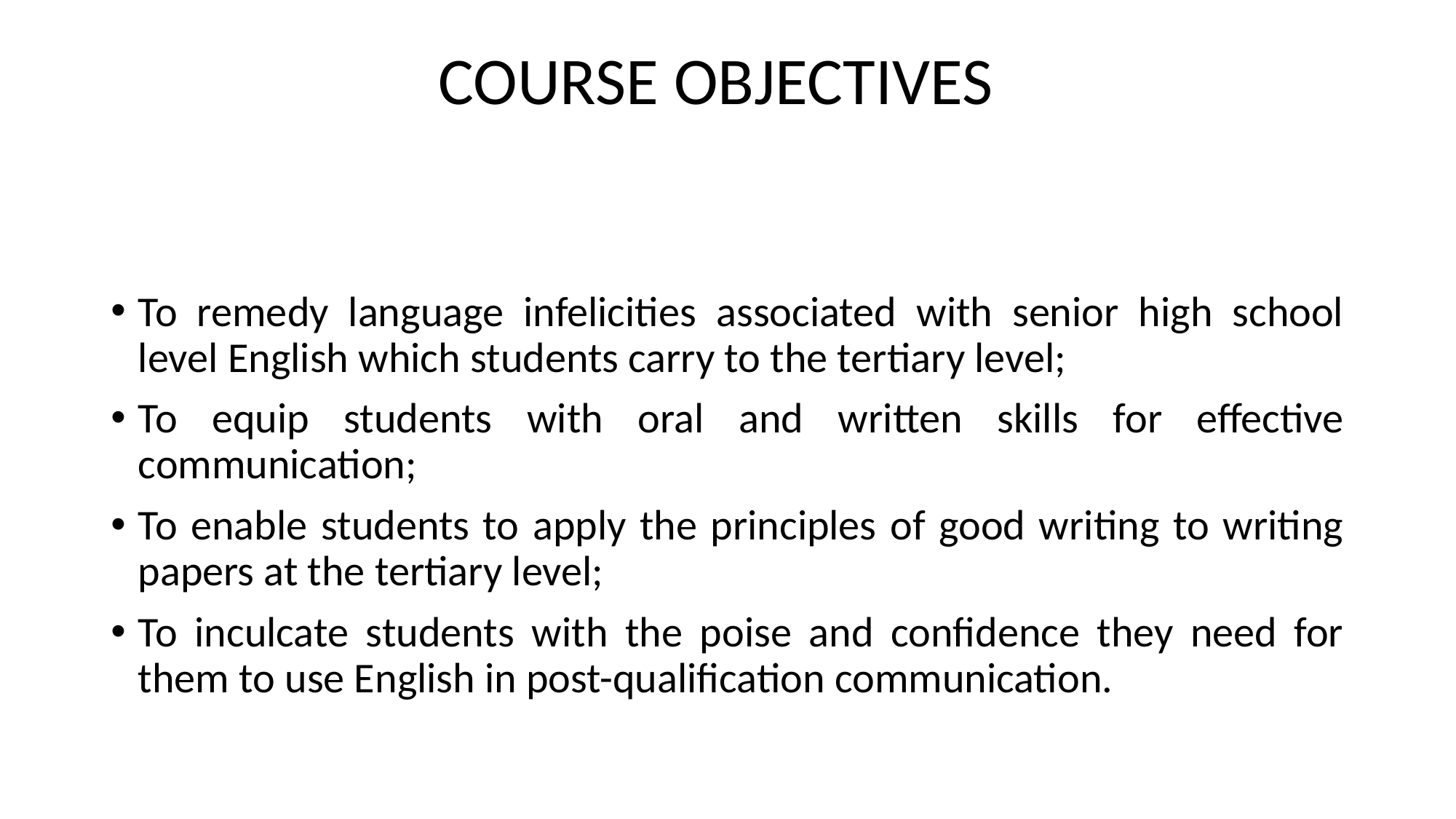

# COURSE OBJECTIVES

To remedy language infelicities associated with senior high school level English which students carry to the tertiary level;
To equip students with oral and written skills for effective communication;
To enable students to apply the principles of good writing to writing papers at the tertiary level;
To inculcate students with the poise and confidence they need for them to use English in post-qualification communication.